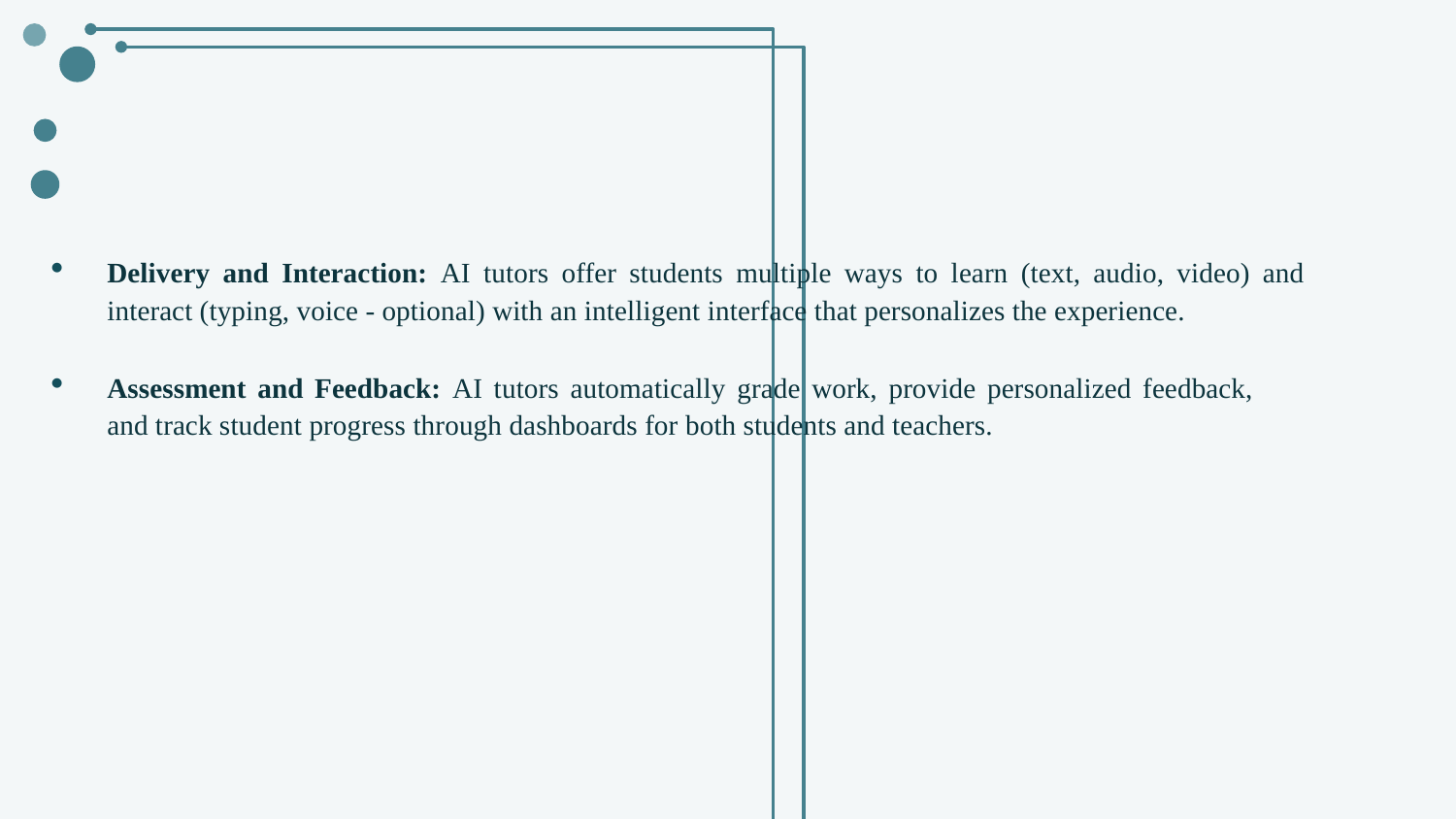

Delivery and Interaction: AI tutors offer students multiple ways to learn (text, audio, video) and interact (typing, voice - optional) with an intelligent interface that personalizes the experience.

Assessment and Feedback: AI tutors automatically grade work, provide personalized feedback, and track student progress through dashboards for both students and teachers.